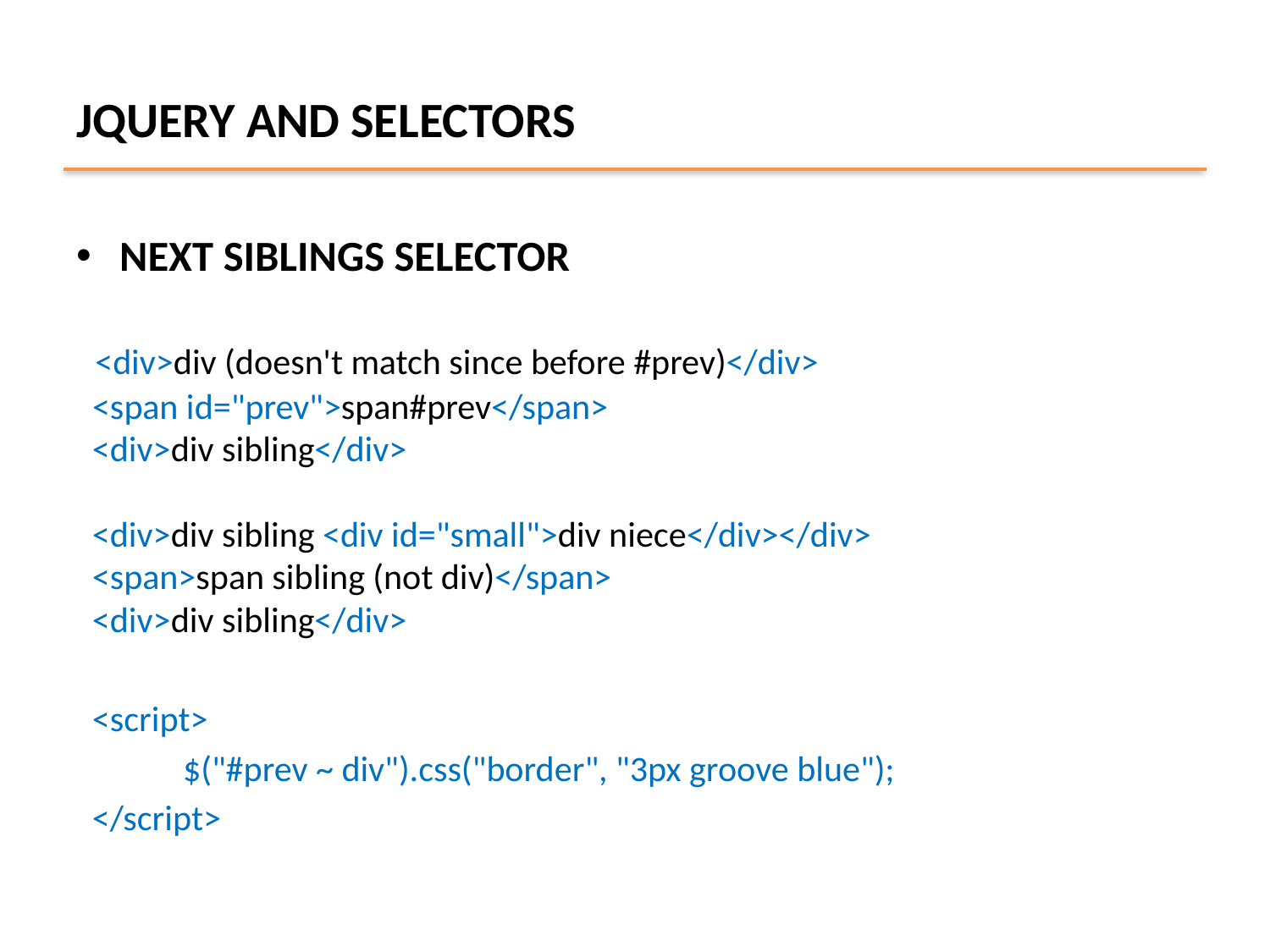

# JQUERY AND SELECTORS
NEXT SIBLINGS SELECTOR

  <div>div (doesn't match since before #prev)</div>
  <span id="prev">span#prev</span>
  <div>div sibling</div>
  <div>div sibling <div id="small">div niece</div></div>
  <span>span sibling (not div)</span>
  <div>div sibling</div>

  <script>
	$("#prev ~ div").css("border", "3px groove blue");
  </script>